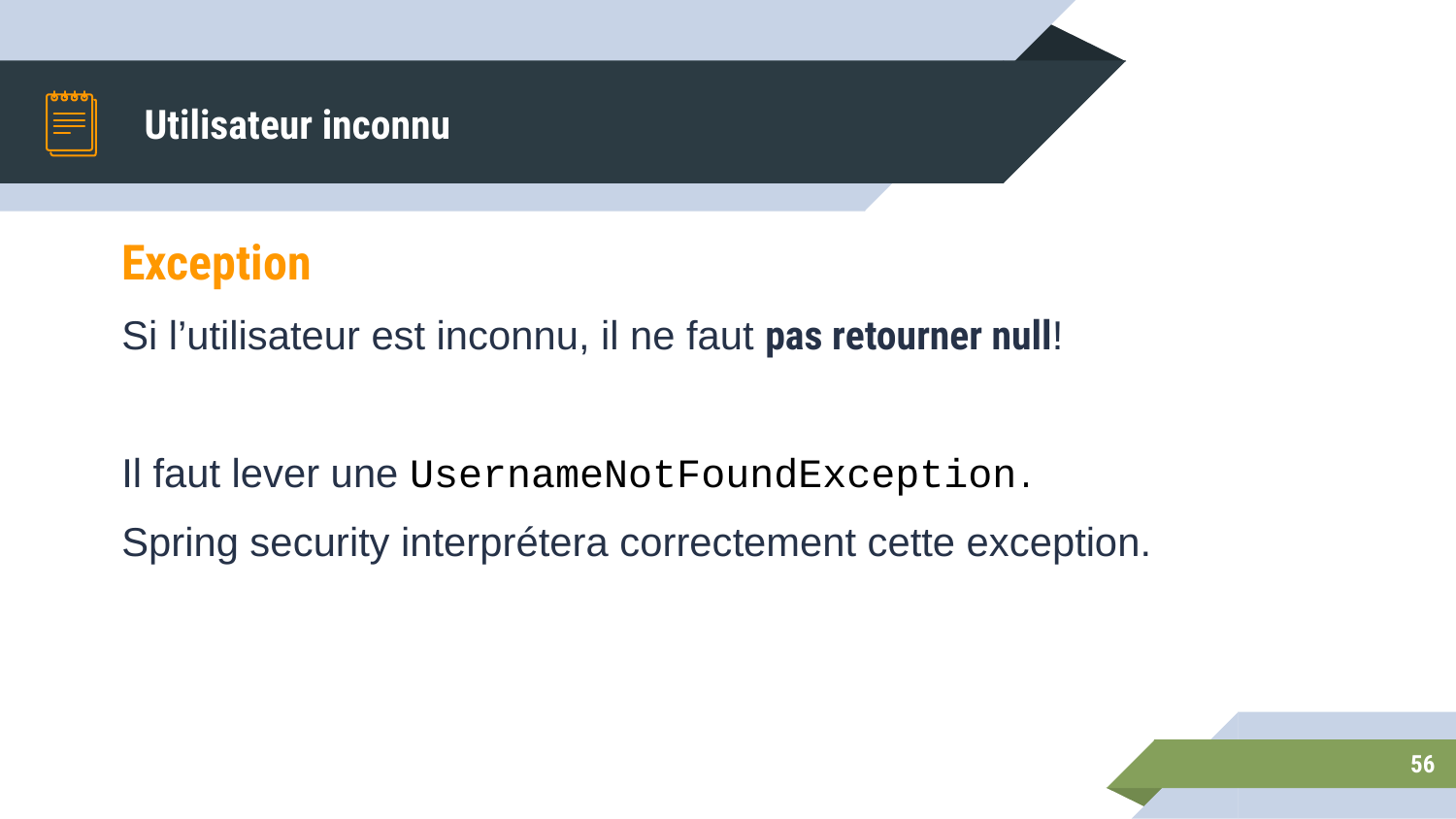

# Utilisateur inconnu

Exception
Si l’utilisateur est inconnu, il ne faut pas retourner null!

Il faut lever une UsernameNotFoundException.
Spring security interprétera correctement cette exception.

56